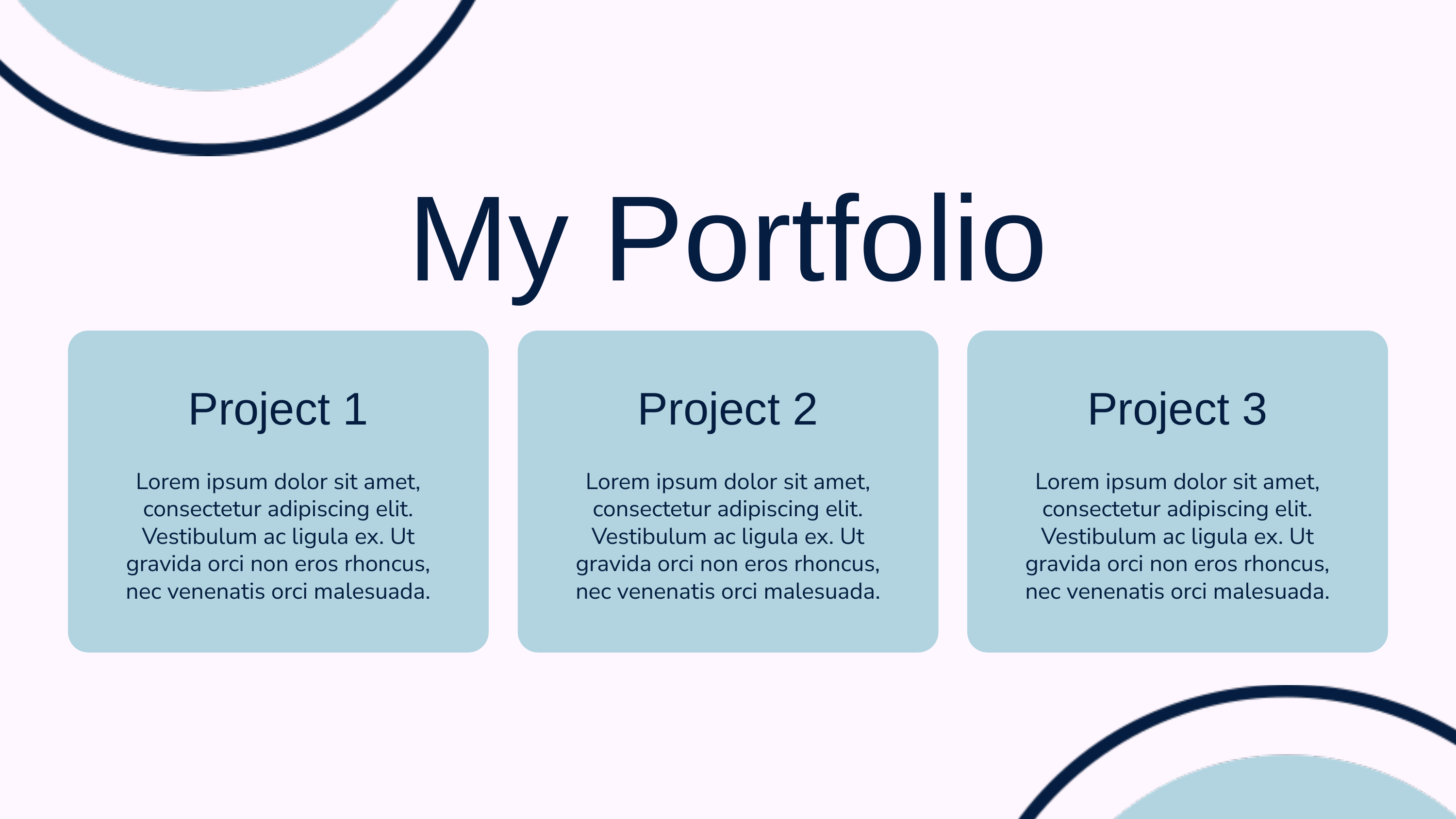

My Portfolio

Project 1
Project 2
Project 3
Lorem ipsum dolor sit amet, consectetur adipiscing elit. Vestibulum ac ligula ex. Ut gravida orci non eros rhoncus, nec venenatis orci malesuada.
Lorem ipsum dolor sit amet, consectetur adipiscing elit. Vestibulum ac ligula ex. Ut gravida orci non eros rhoncus, nec venenatis orci malesuada.
Lorem ipsum dolor sit amet, consectetur adipiscing elit. Vestibulum ac ligula ex. Ut gravida orci non eros rhoncus, nec venenatis orci malesuada.